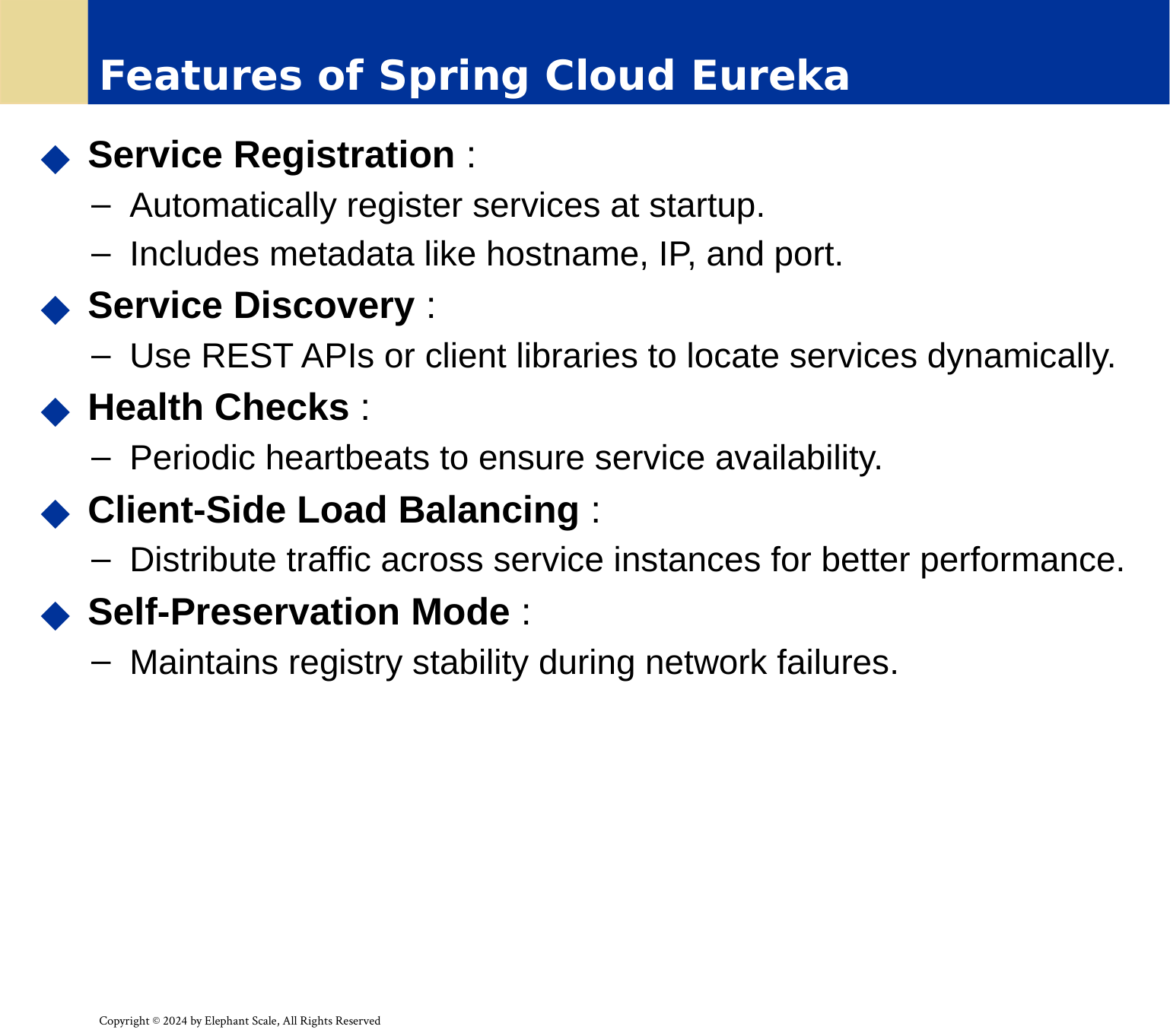

# Features of Spring Cloud Eureka
 Service Registration :
 Automatically register services at startup.
 Includes metadata like hostname, IP, and port.
 Service Discovery :
 Use REST APIs or client libraries to locate services dynamically.
 Health Checks :
 Periodic heartbeats to ensure service availability.
 Client-Side Load Balancing :
 Distribute traffic across service instances for better performance.
 Self-Preservation Mode :
 Maintains registry stability during network failures.
Copyright © 2024 by Elephant Scale, All Rights Reserved